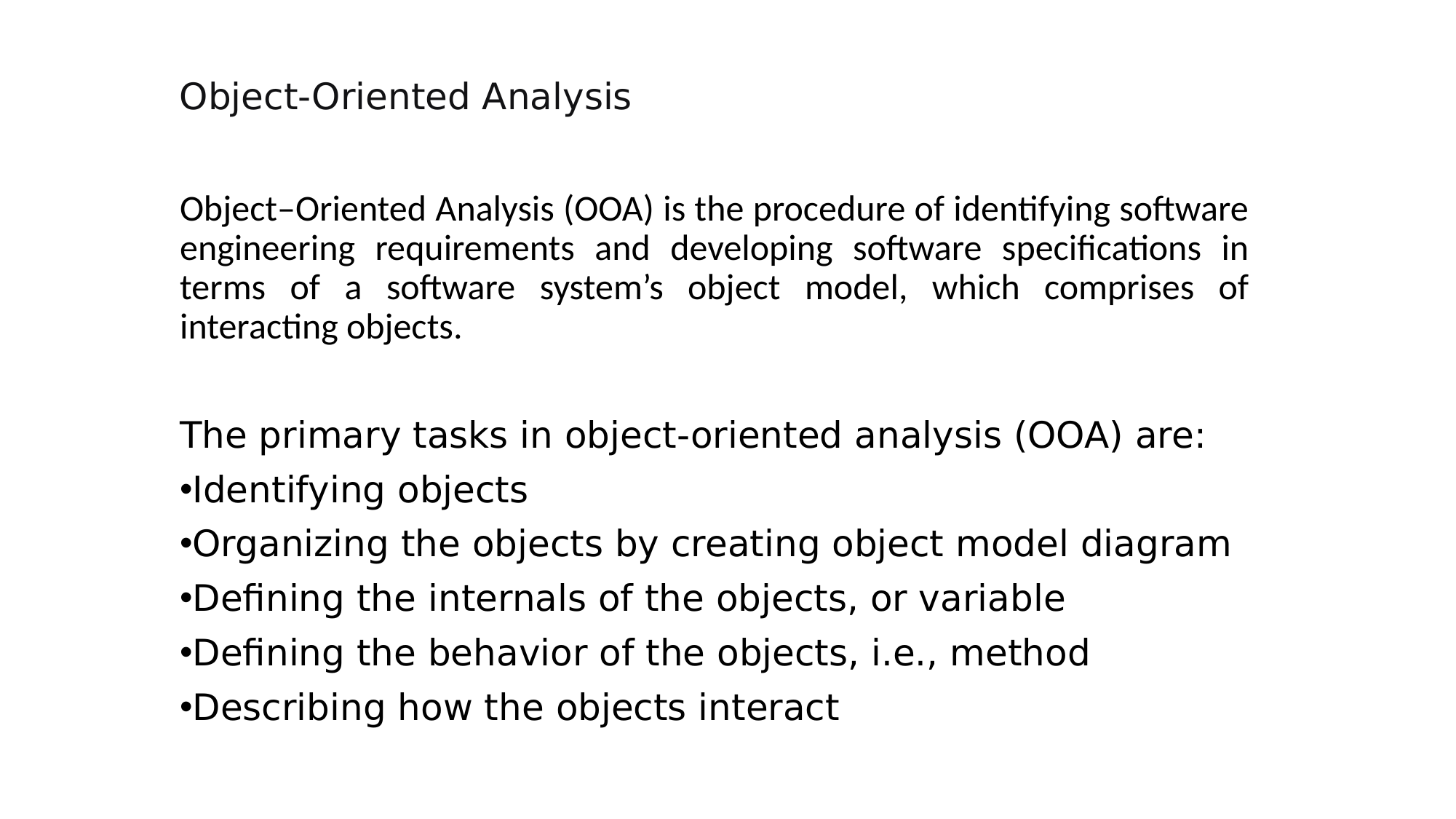

Object-Oriented Analysis
Object–Oriented Analysis (OOA) is the procedure of identifying software engineering requirements and developing software specifications in terms of a software system’s object model, which comprises of interacting objects.

The primary tasks in object-oriented analysis (OOA) are:
Identifying objects
Organizing the objects by creating object model diagram
Defining the internals of the objects, or variable
Defining the behavior of the objects, i.e., method
Describing how the objects interact